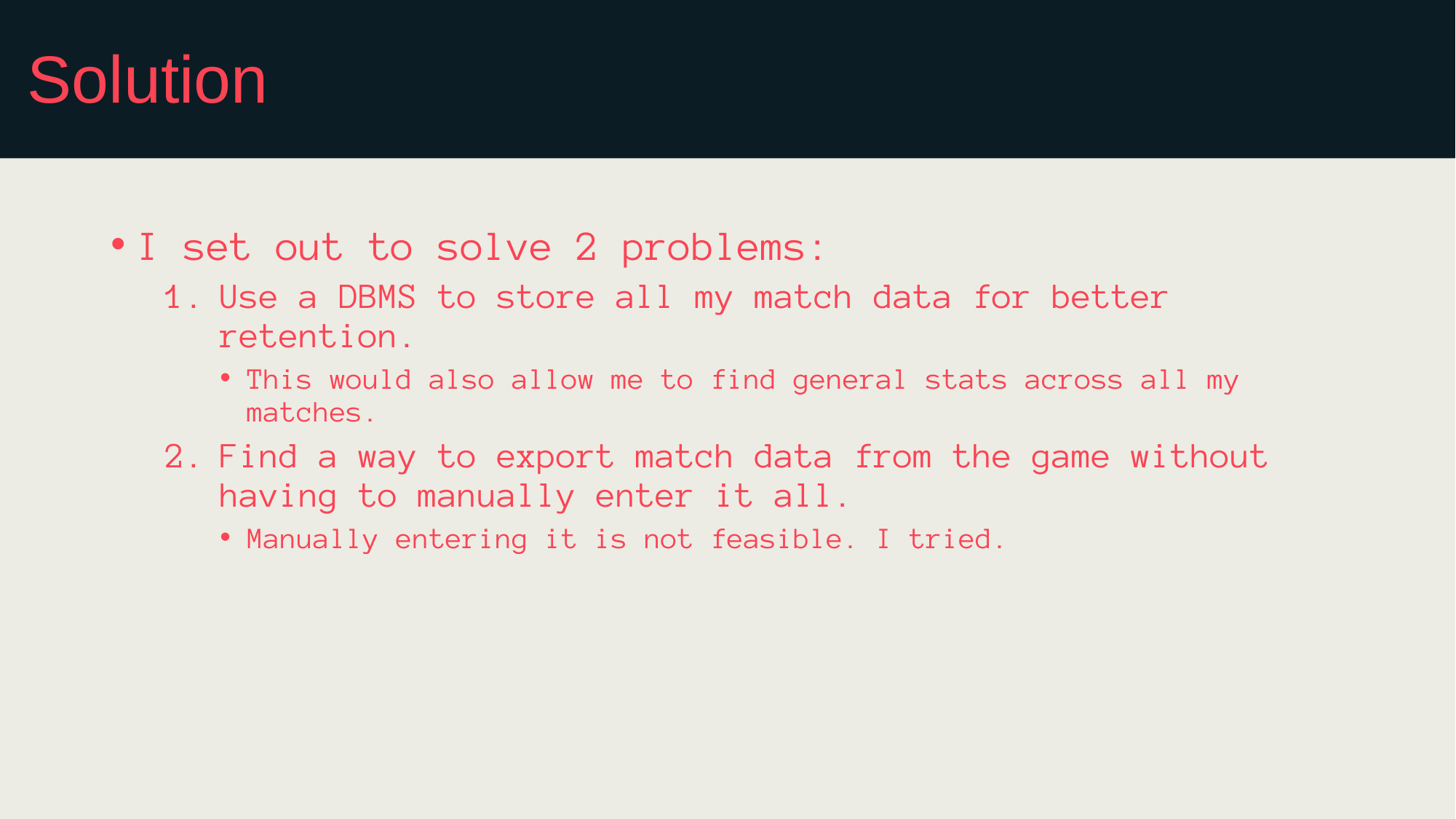

# Solution
I set out to solve 2 problems:
Use a DBMS to store all my match data for better retention.
This would also allow me to find general stats across all my matches.
Find a way to export match data from the game without having to manually enter it all.
Manually entering it is not feasible. I tried.